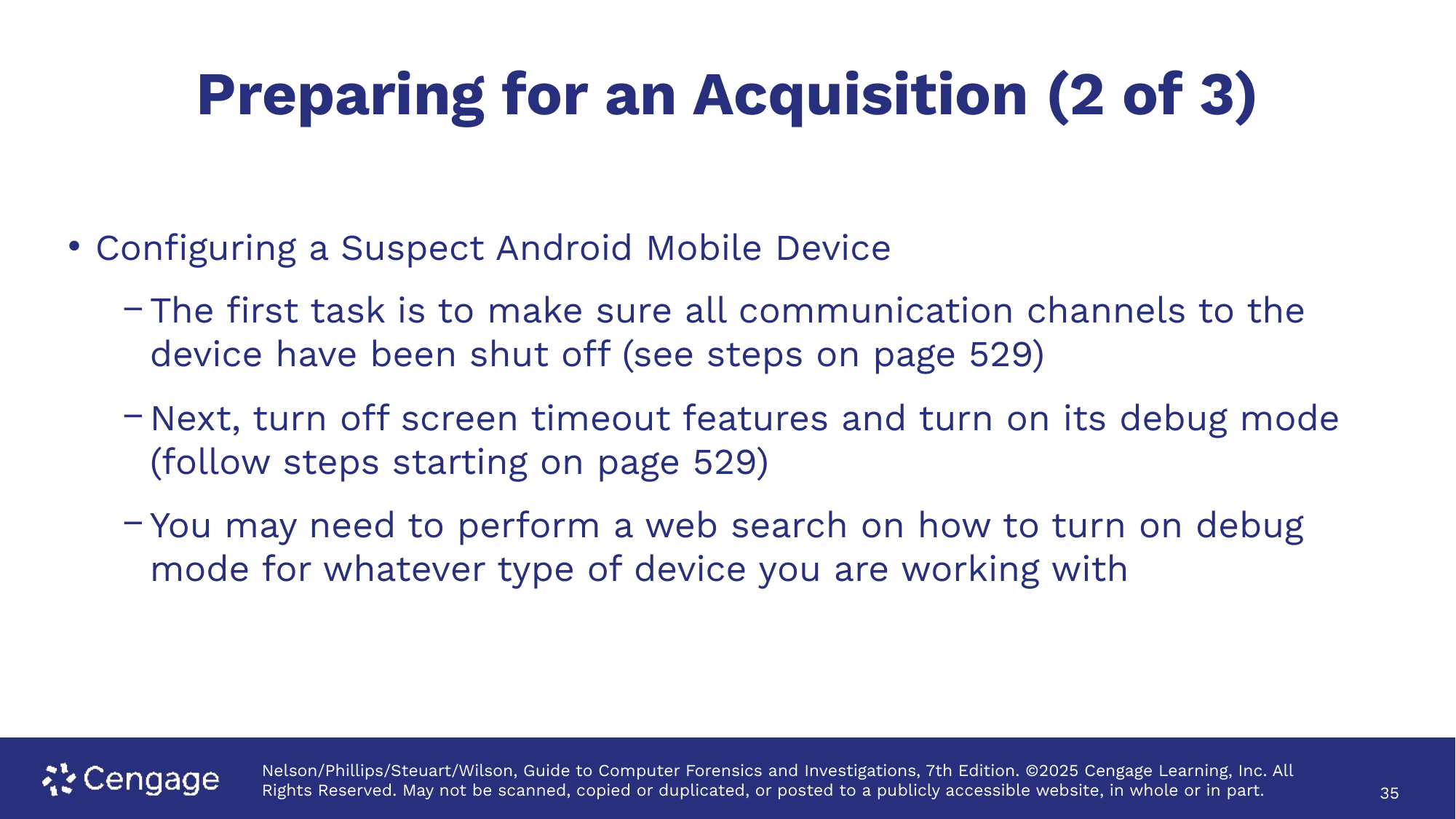

# Preparing for an Acquisition (2 of 3)
Configuring a Suspect Android Mobile Device
The first task is to make sure all communication channels to the device have been shut off (see steps on page 529)
Next, turn off screen timeout features and turn on its debug mode (follow steps starting on page 529)
You may need to perform a web search on how to turn on debug mode for whatever type of device you are working with